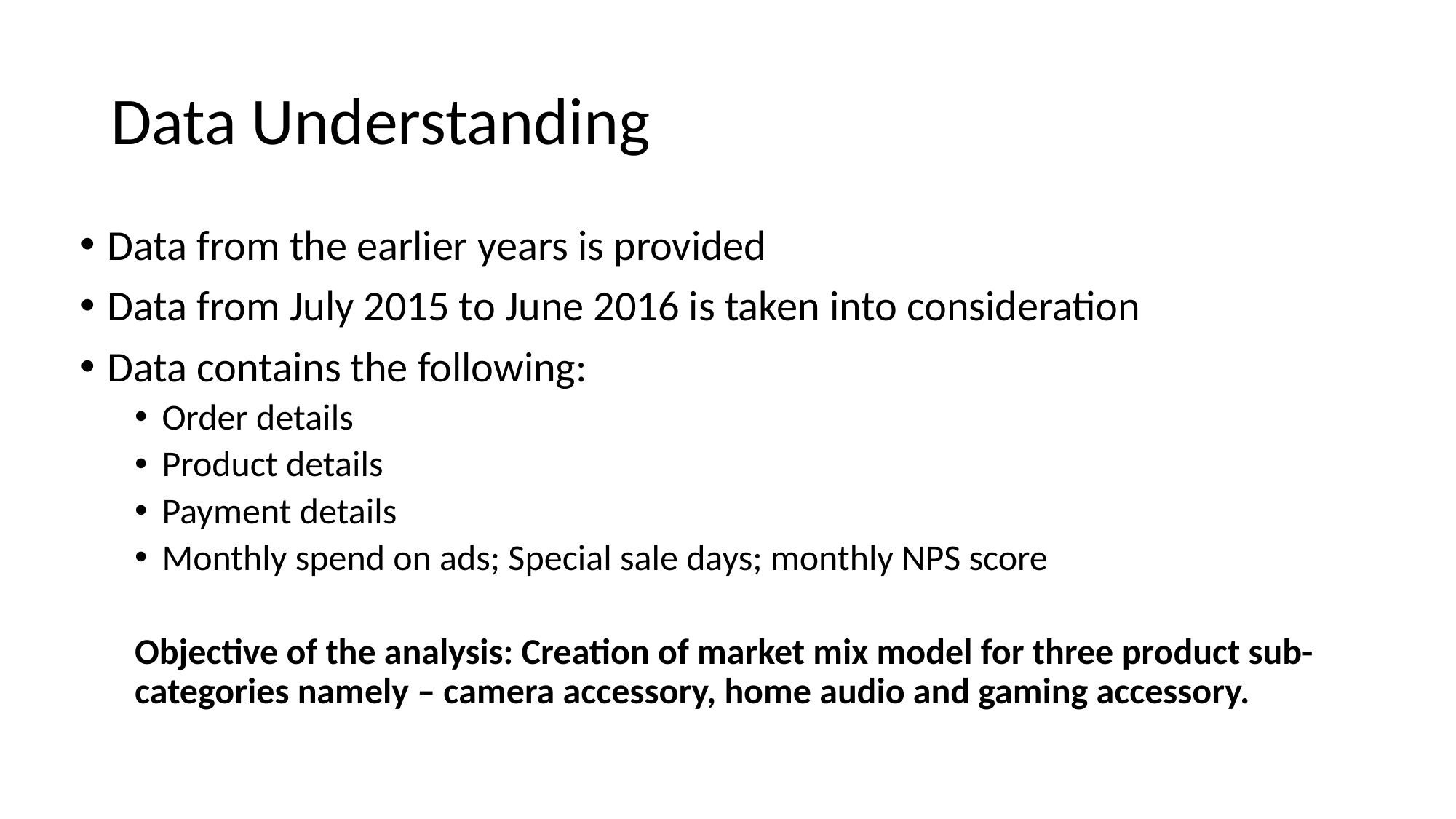

# Data Understanding
Data from the earlier years is provided
Data from July 2015 to June 2016 is taken into consideration
Data contains the following:
Order details
Product details
Payment details
Monthly spend on ads; Special sale days; monthly NPS score

Objective of the analysis: Creation of market mix model for three product sub-categories namely – camera accessory, home audio and gaming accessory.